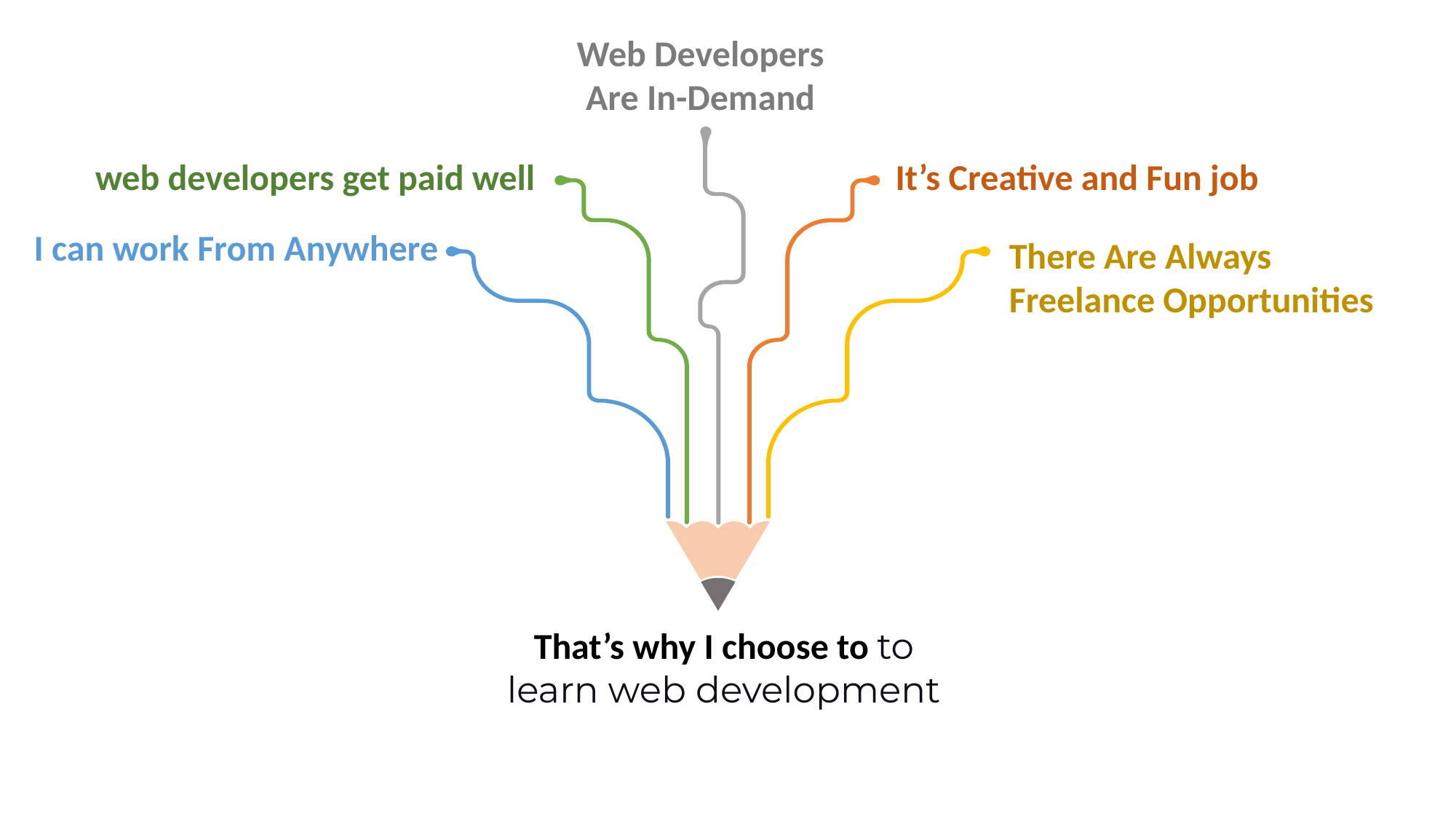

Web Developers Are In-Demand

web developers get paid well
It’s Creative and Fun job

I can work From Anywhere
There Are Always Freelance Opportunities

That’s why I choose to to learn web development